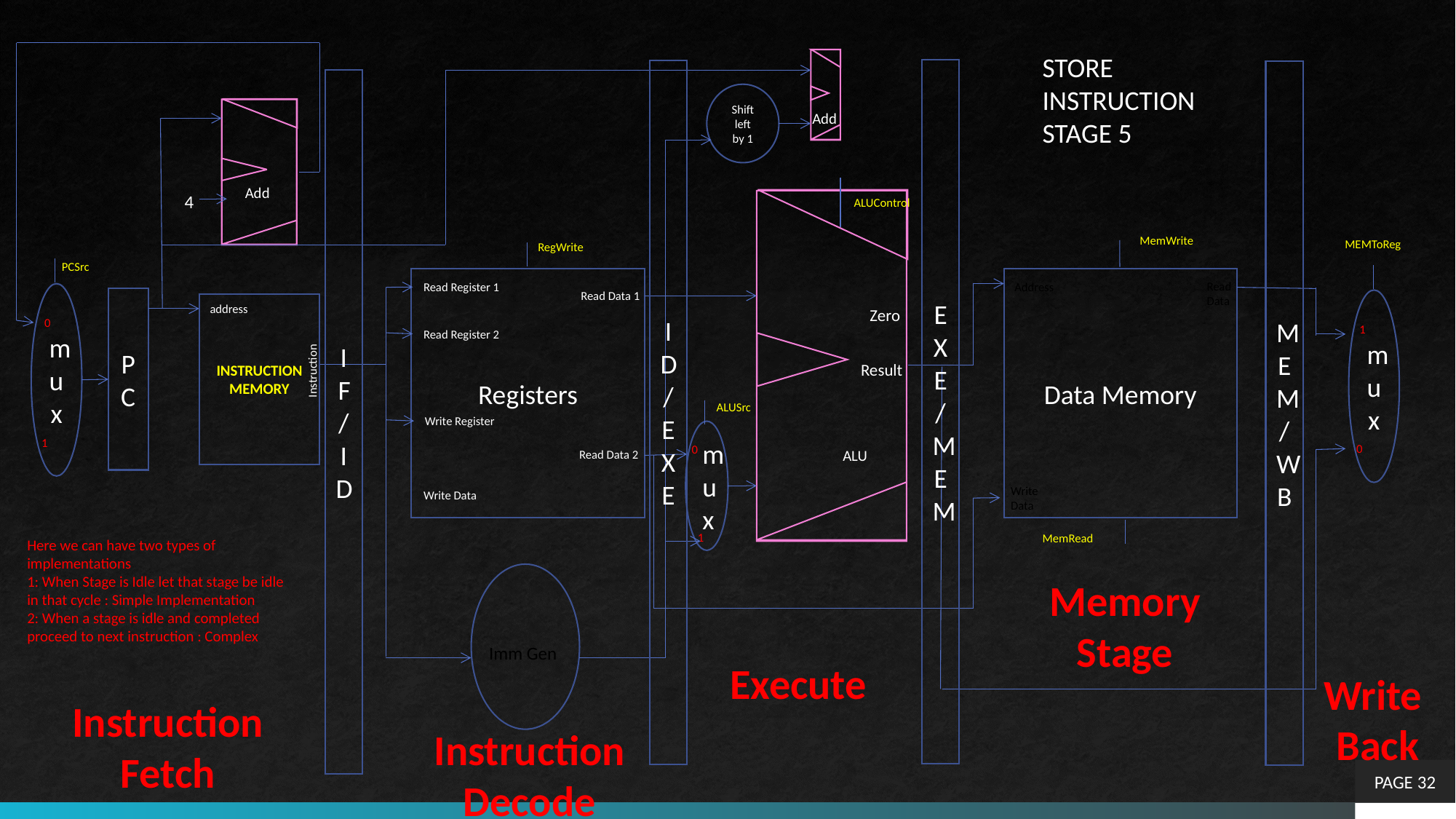

STORE INSTRUCTION
STAGE 5
EXE/MEM
ID/EXE
MEM/WB
IF/ID

Shift left by 1
Add

Add
4
ALUControl
MemWrite
MEMToReg
RegWrite
PCSrc
Registers
Data Memory
Read Data
Read Register 1
Address
Read Data 1
mux
PC

mux
INSTRUCTION MEMORY
address
Zero
0
1
Read Register 2
Instruction
Result
ALUSrc
Write Register
mux
1
0
0
ALU
Read Data 2
Write Data
Write Data
1
MemRead
Here we can have two types of implementations
1: When Stage is Idle let that stage be idle in that cycle : Simple Implementation
2: When a stage is idle and completed proceed to next instruction : Complex

Memory Stage
Imm Gen
Execute
Write
 Back
Instruction Fetch
Instruction Decode
PAGE 32